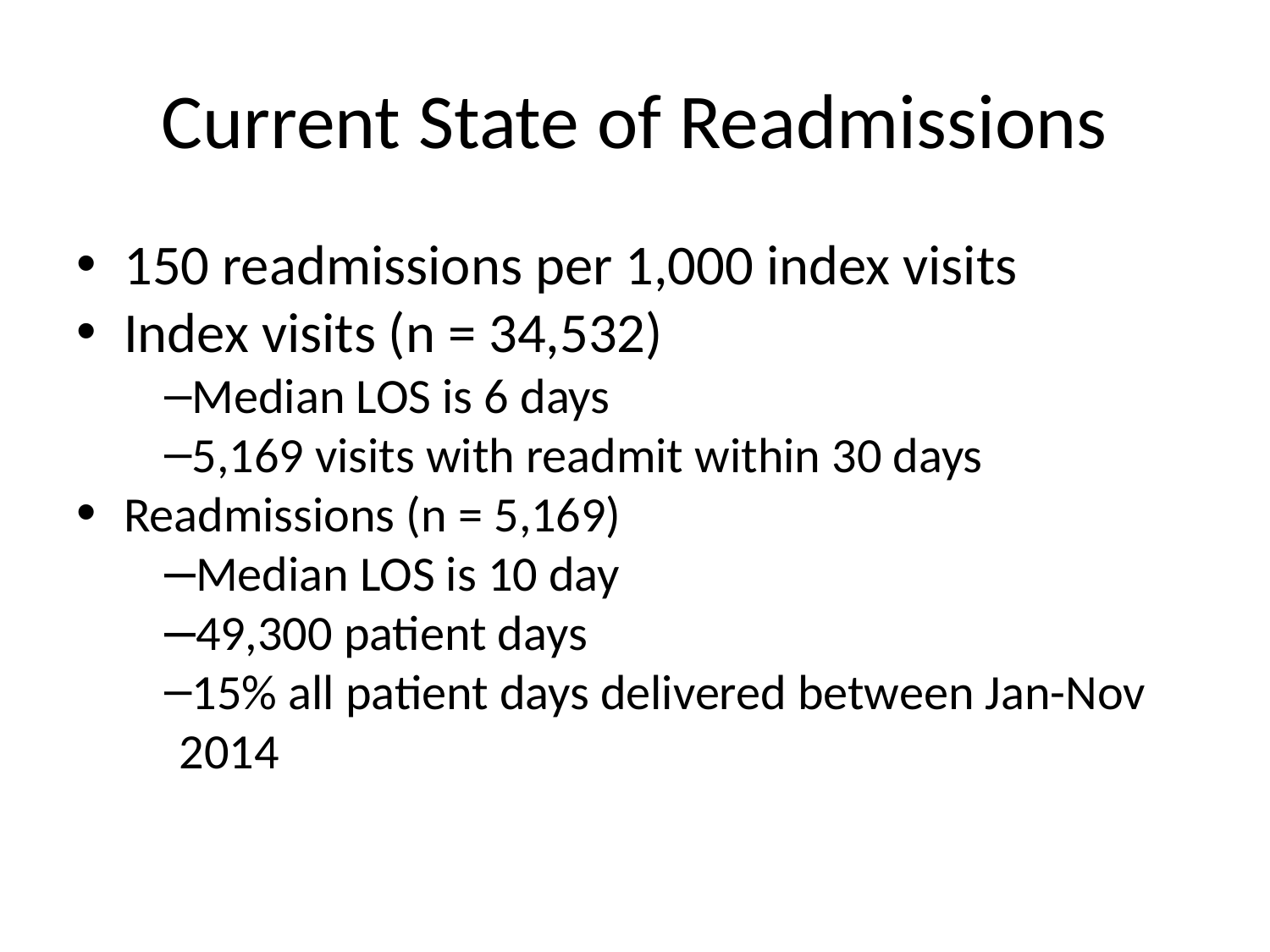

# Current State of Readmissions
150 readmissions per 1,000 index visits
Index visits (n = 34,532)
Median LOS is 6 days
5,169 visits with readmit within 30 days
Readmissions (n = 5,169)
Median LOS is 10 day
49,300 patient days
15% all patient days delivered between Jan-Nov 2014